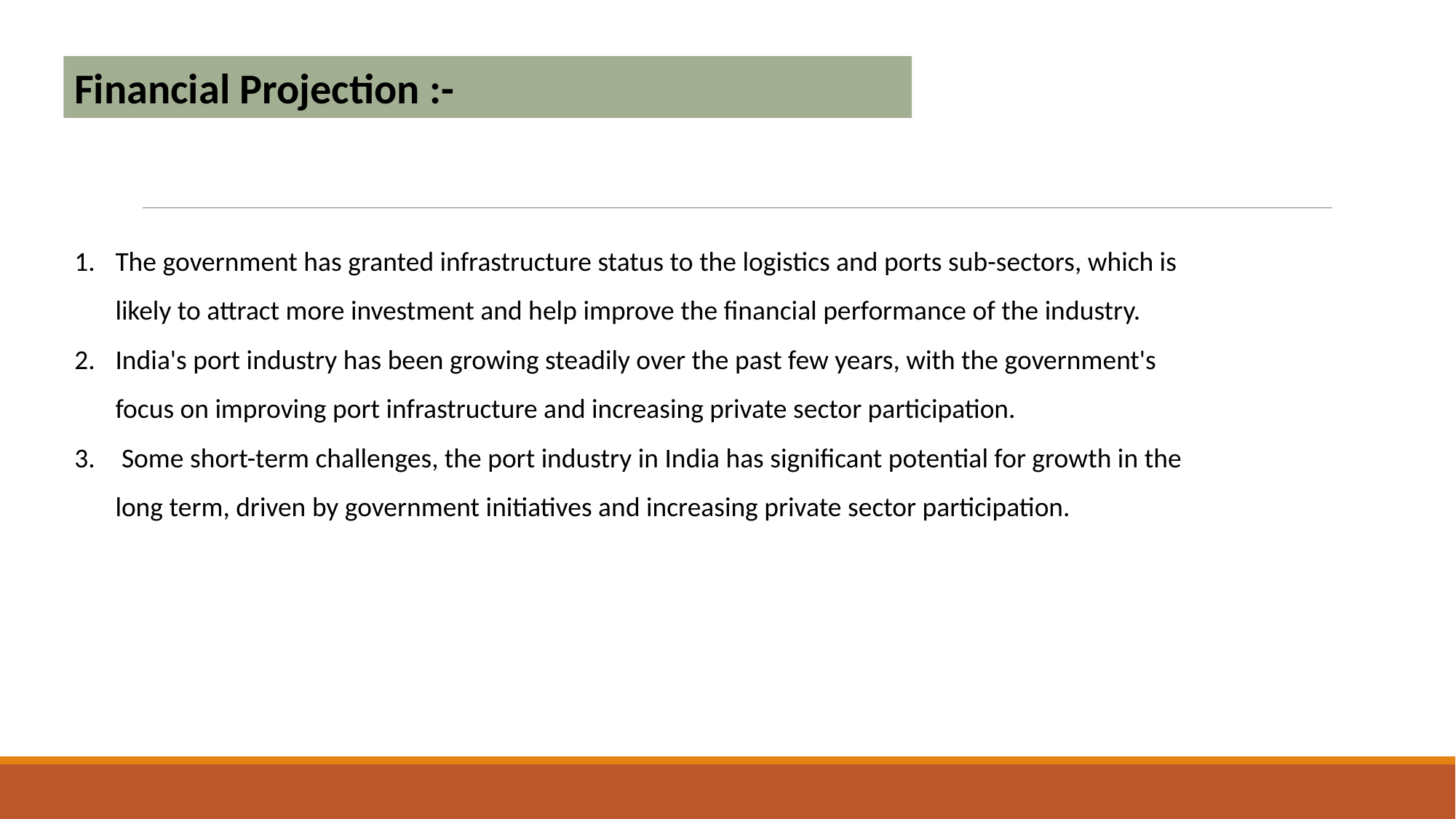

Financial Projection :-
The government has granted infrastructure status to the logistics and ports sub-sectors, which is likely to attract more investment and help improve the financial performance of the industry.
India's port industry has been growing steadily over the past few years, with the government's focus on improving port infrastructure and increasing private sector participation.
 Some short-term challenges, the port industry in India has significant potential for growth in the long term, driven by government initiatives and increasing private sector participation.